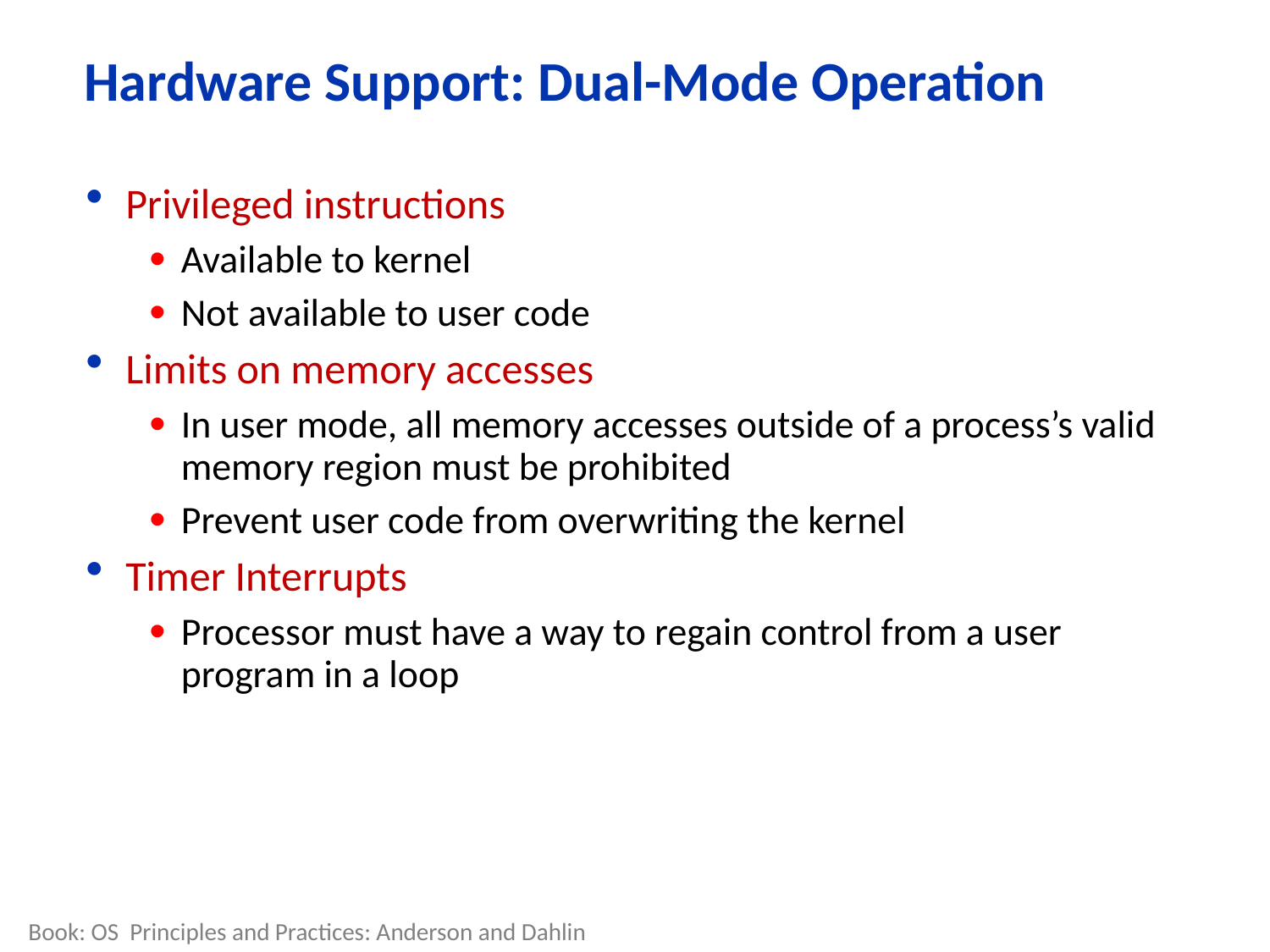

# Hardware Support: Dual-Mode Operation
Privileged instructions
Available to kernel
Not available to user code
Limits on memory accesses
In user mode, all memory accesses outside of a process’s valid memory region must be prohibited
Prevent user code from overwriting the kernel
Timer Interrupts
Processor must have a way to regain control from a user program in a loop
Book: OS  Principles and Practices: Anderson and Dahlin